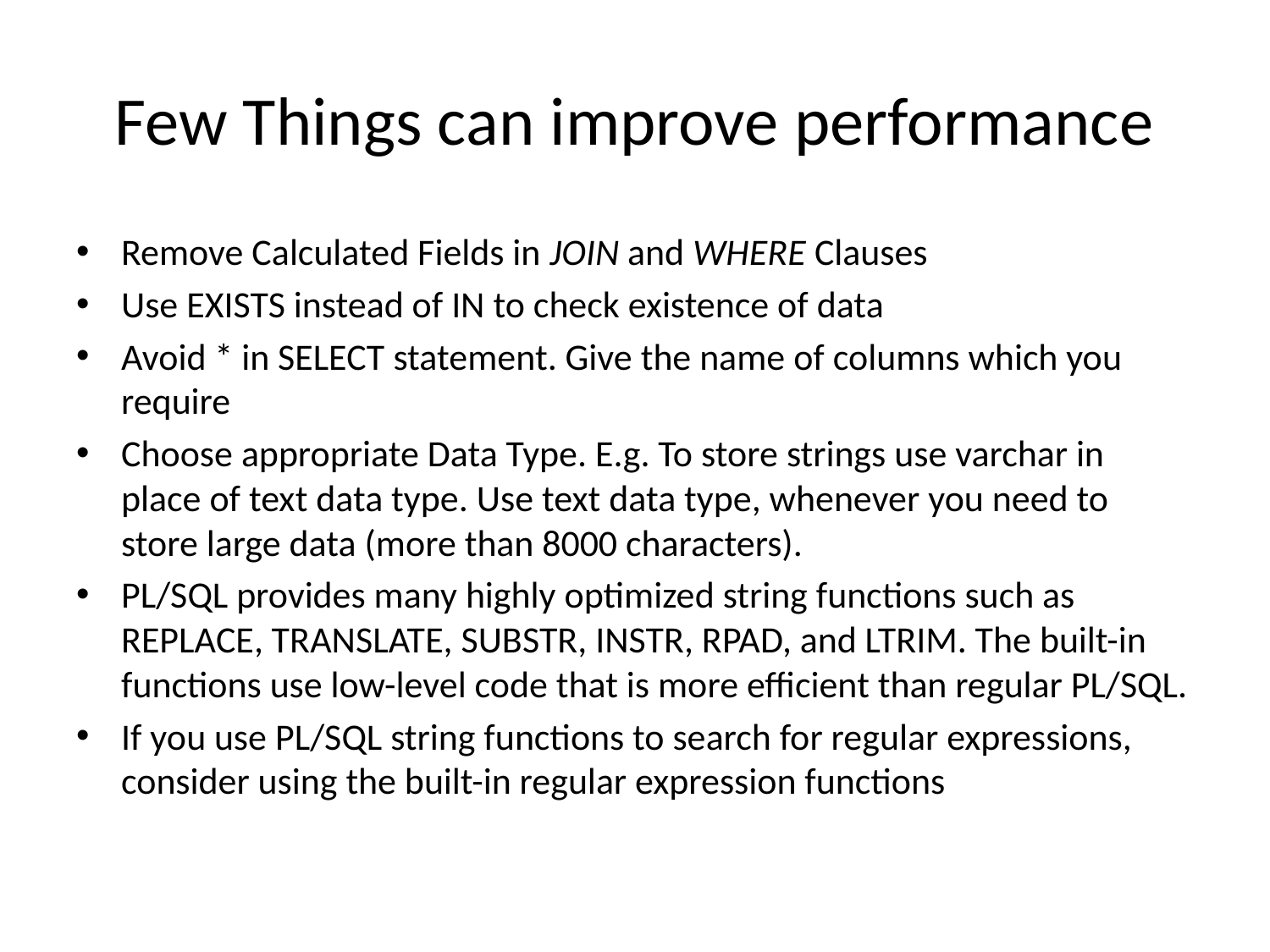

# Few Things can improve performance
Remove Calculated Fields in JOIN and WHERE Clauses
Use EXISTS instead of IN to check existence of data
Avoid * in SELECT statement. Give the name of columns which you require
Choose appropriate Data Type. E.g. To store strings use varchar in place of text data type. Use text data type, whenever you need to store large data (more than 8000 characters).
PL/SQL provides many highly optimized string functions such as REPLACE, TRANSLATE, SUBSTR, INSTR, RPAD, and LTRIM. The built-in functions use low-level code that is more efficient than regular PL/SQL.
If you use PL/SQL string functions to search for regular expressions, consider using the built-in regular expression functions